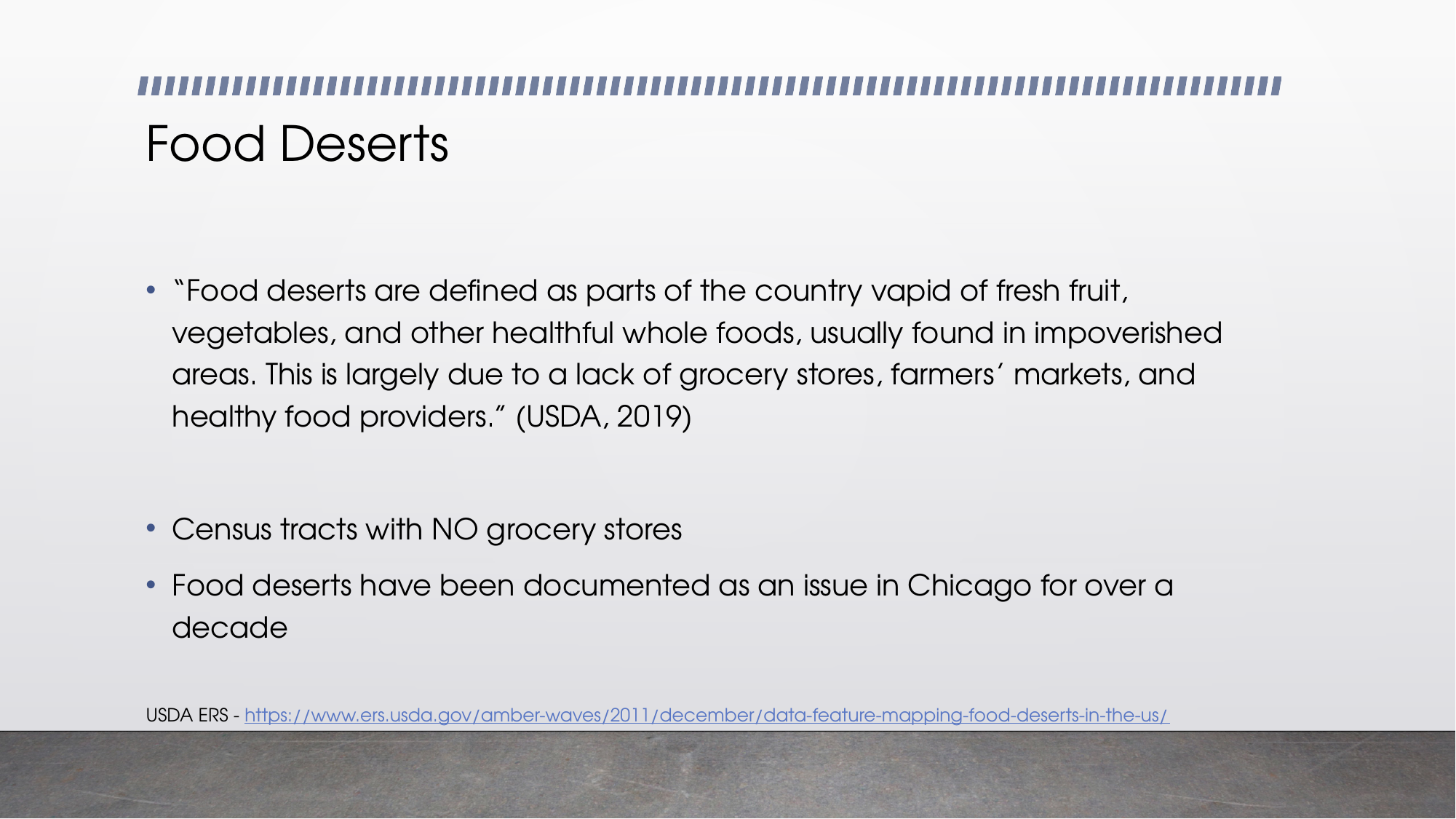

# Food Deserts
“Food deserts are defined as parts of the country vapid of fresh fruit, vegetables, and other healthful whole foods, usually found in impoverished areas. This is largely due to a lack of grocery stores, farmers’ markets, and healthy food providers.” (USDA, 2019)

Census tracts with NO grocery stores
Food deserts have been documented as an issue in Chicago for over a decade
USDA ERS - https://www.ers.usda.gov/amber-waves/2011/december/data-feature-mapping-food-deserts-in-the-us/